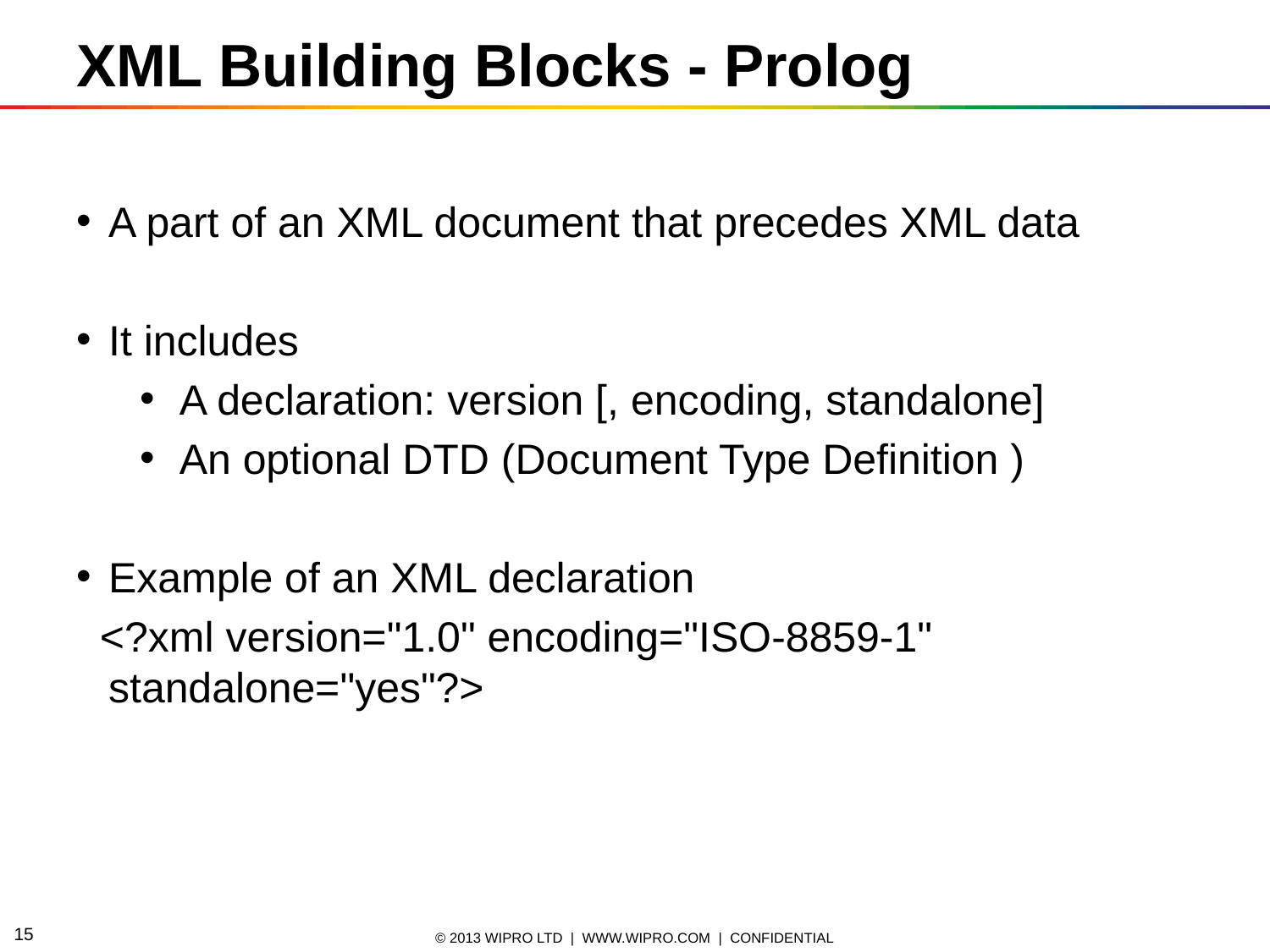

XML Building Blocks - Prolog
A part of an XML document that precedes XML data

It includes
A declaration: version [, encoding, standalone]
An optional DTD (Document Type Definition )

Example of an XML declaration
  <?xml version="1.0" encoding="ISO-8859-1" standalone="yes"?>